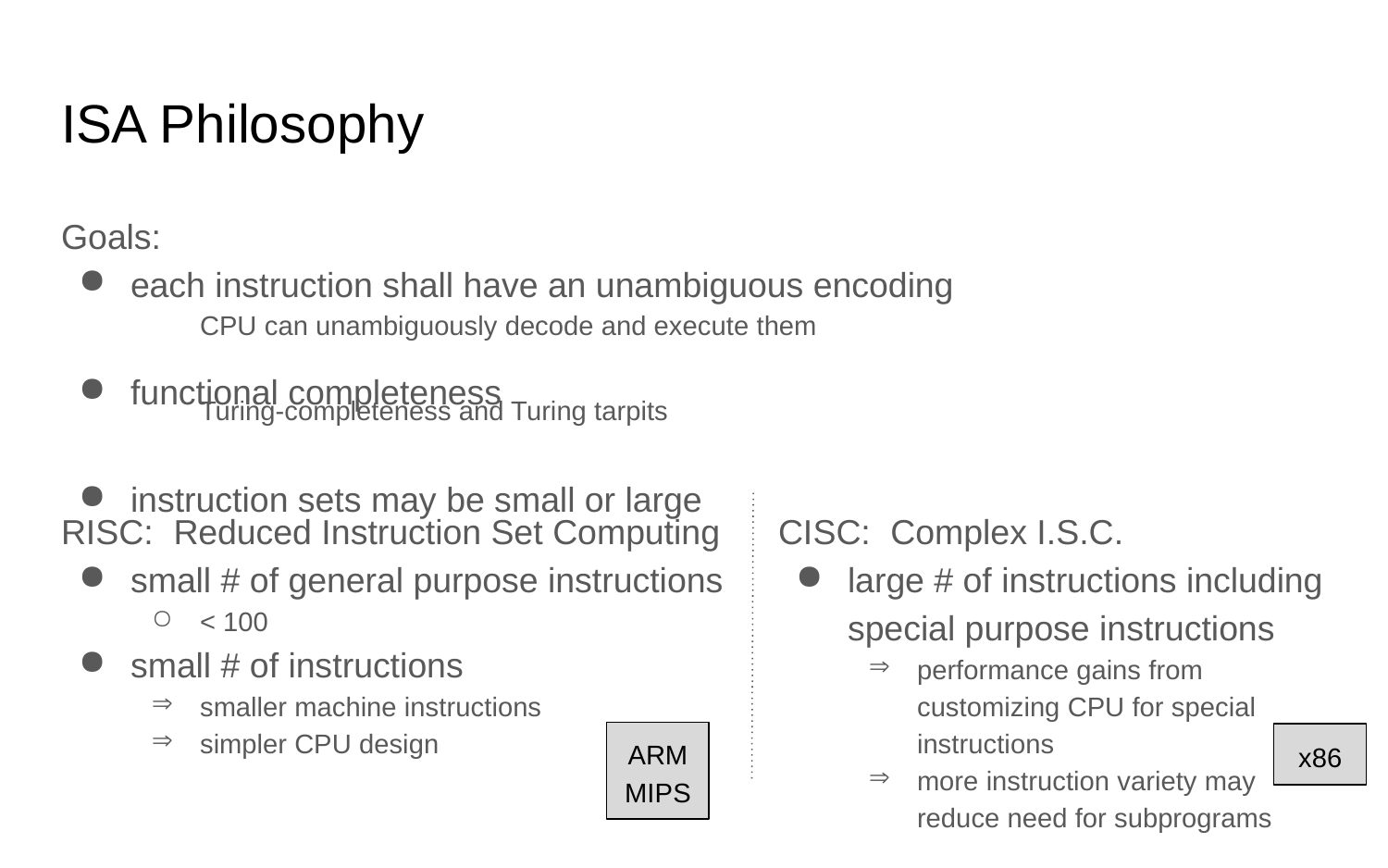

# ISA Philosophy
Goals:
each instruction shall have an unambiguous encoding

functional completeness

instruction sets may be small or large

CPU can unambiguously decode and execute them
Turing-completeness and Turing tarpits
RISC:
small # of general purpose instructions
Reduced Instruction Set Computing
CISC:
large # of instructions including special purpose instructions
Complex I.S.C.
< 100
small # of instructions
smaller machine instructions
simpler CPU design

performance gains from customizing CPU for special instructions
more instruction variety may reduce need for subprograms

ARM
MIPS
x86